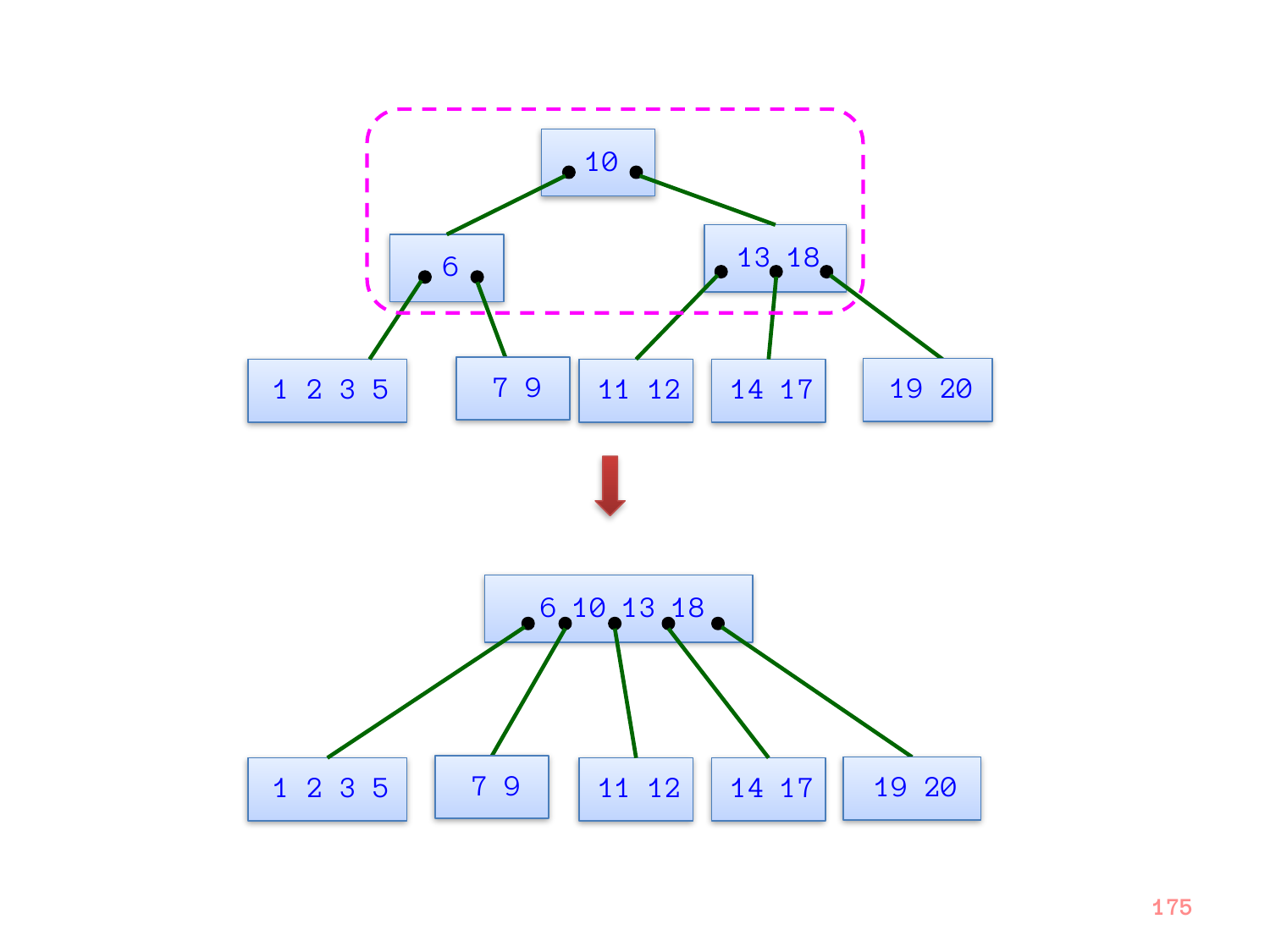

10

13 18
6

7 9
19 20
1 2 3 5
11 12
14 17

6 10 13 18

7 9
19 20
1 2 3 5
11 12
14 17
175